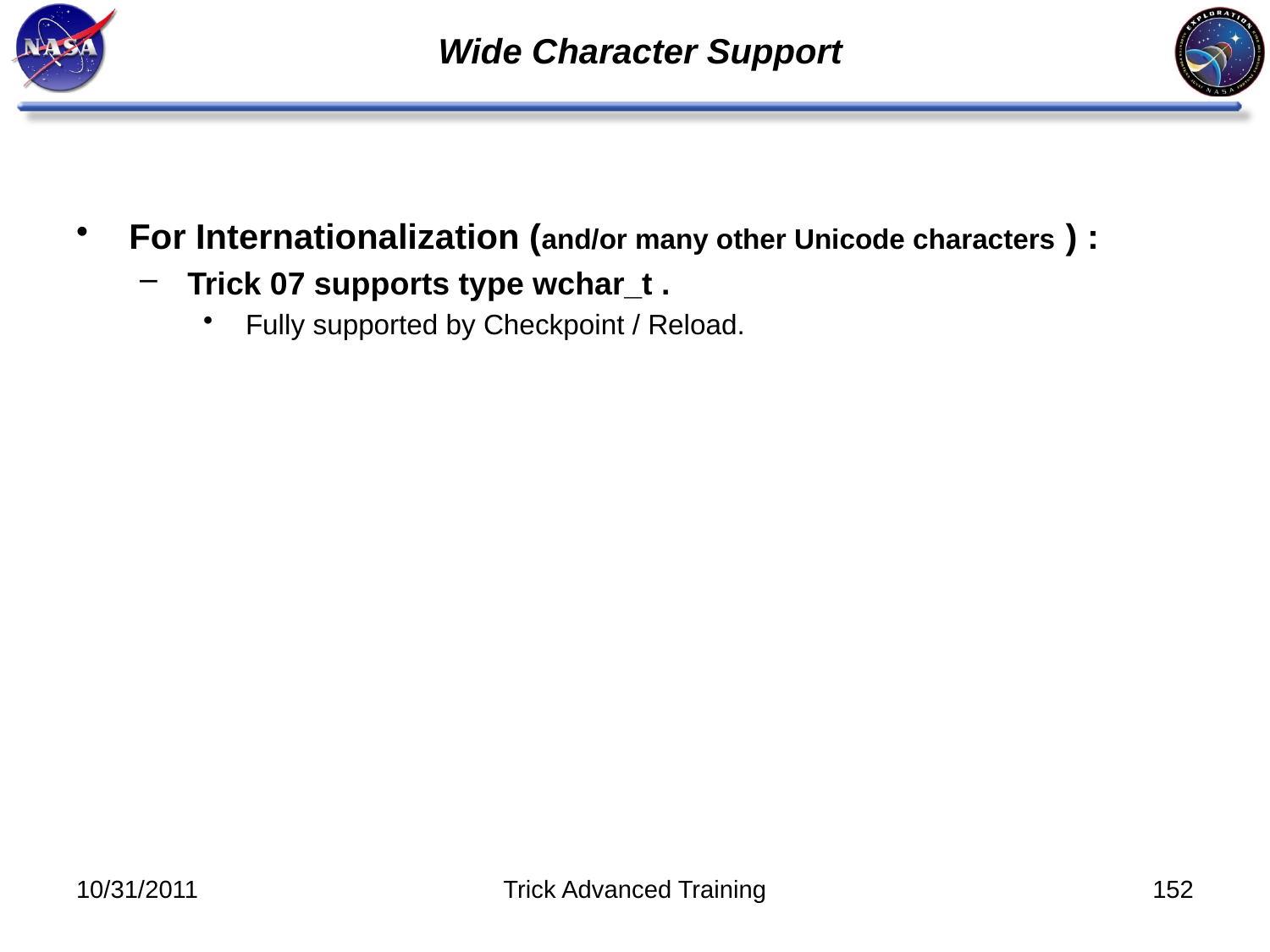

# Wide Character Support

For Internationalization (and/or many other Unicode characters ) :
Trick 07 supports type wchar_t .
Fully supported by Checkpoint / Reload.

10/31/2011
Trick Advanced Training
152